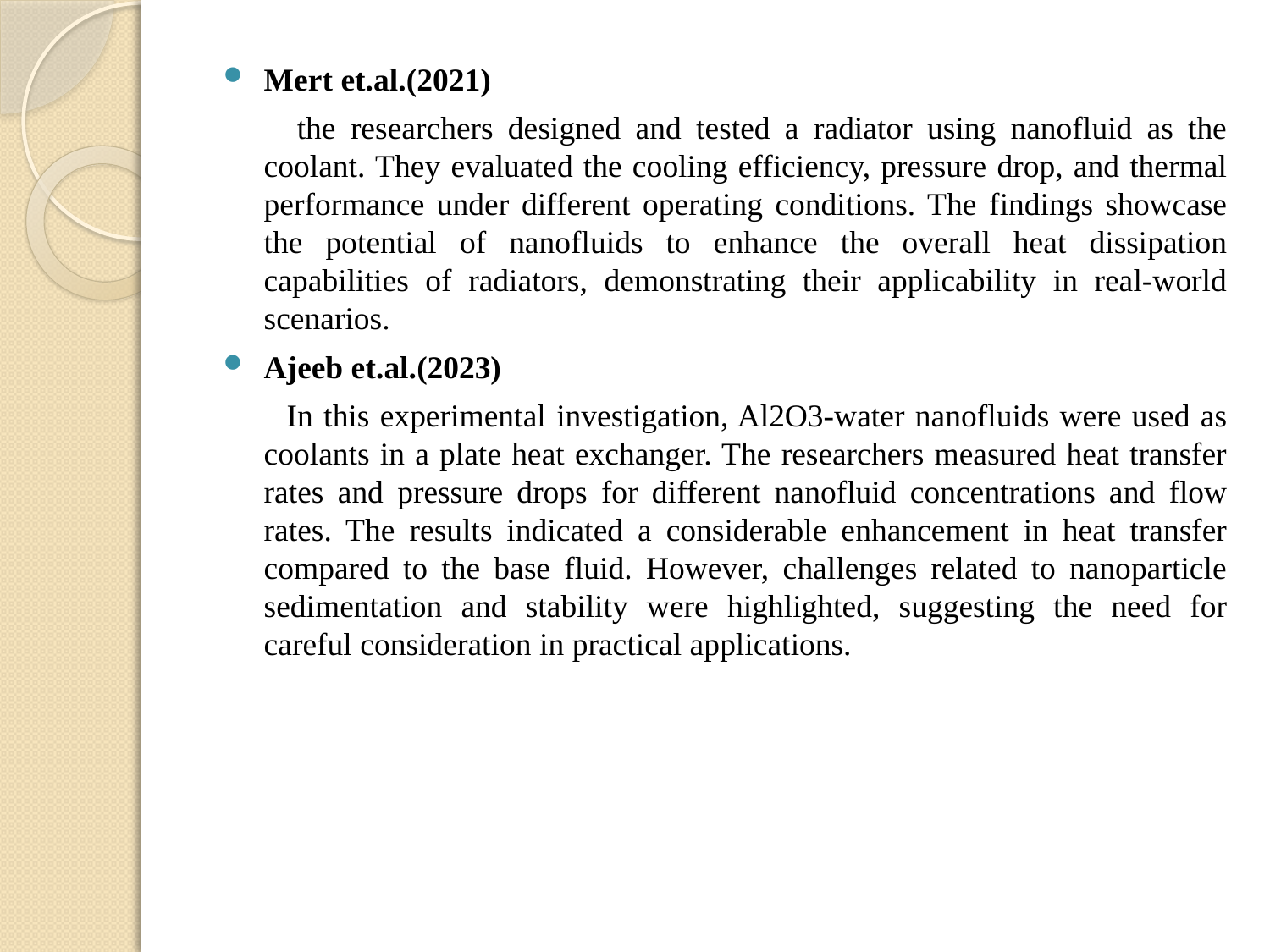

Mert et.al.(2021)
     the researchers designed and tested a radiator using nanofluid as the coolant. They evaluated the cooling efficiency, pressure drop, and thermal performance under different operating conditions. The findings showcase the potential of nanofluids to enhance the overall heat dissipation capabilities of radiators, demonstrating their applicability in real-world scenarios.
Ajeeb et.al.(2023)
      In this experimental investigation, Al2O3-water nanofluids were used as coolants in a plate heat exchanger. The researchers measured heat transfer rates and pressure drops for different nanofluid concentrations and flow rates. The results indicated a considerable enhancement in heat transfer compared to the base fluid. However, challenges related to nanoparticle sedimentation and stability were highlighted, suggesting the need for careful consideration in practical applications.